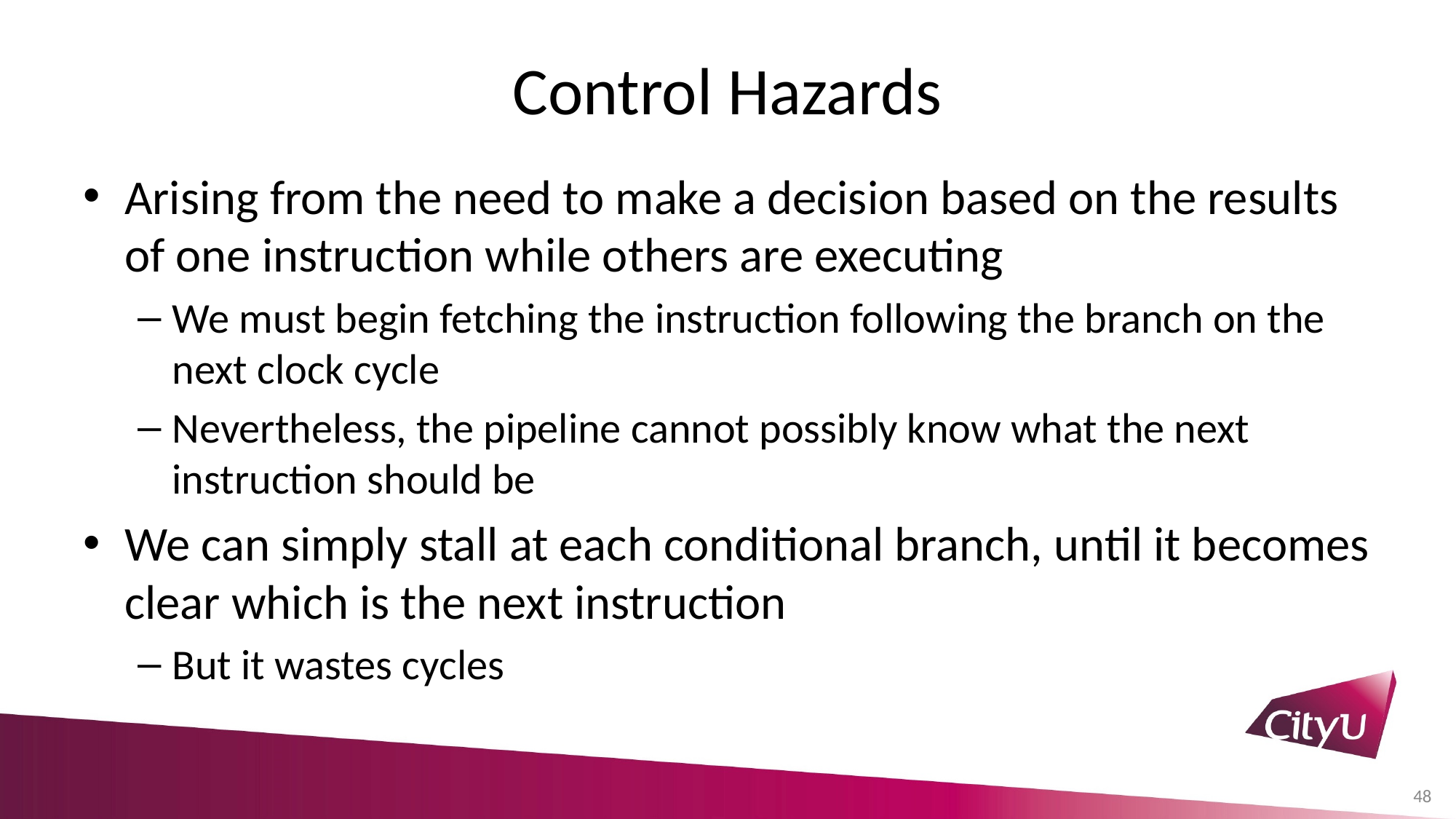

# Control Hazards
Arising from the need to make a decision based on the results of one instruction while others are executing
We must begin fetching the instruction following the branch on the next clock cycle
Nevertheless, the pipeline cannot possibly know what the next instruction should be
We can simply stall at each conditional branch, until it becomes clear which is the next instruction
But it wastes cycles

48